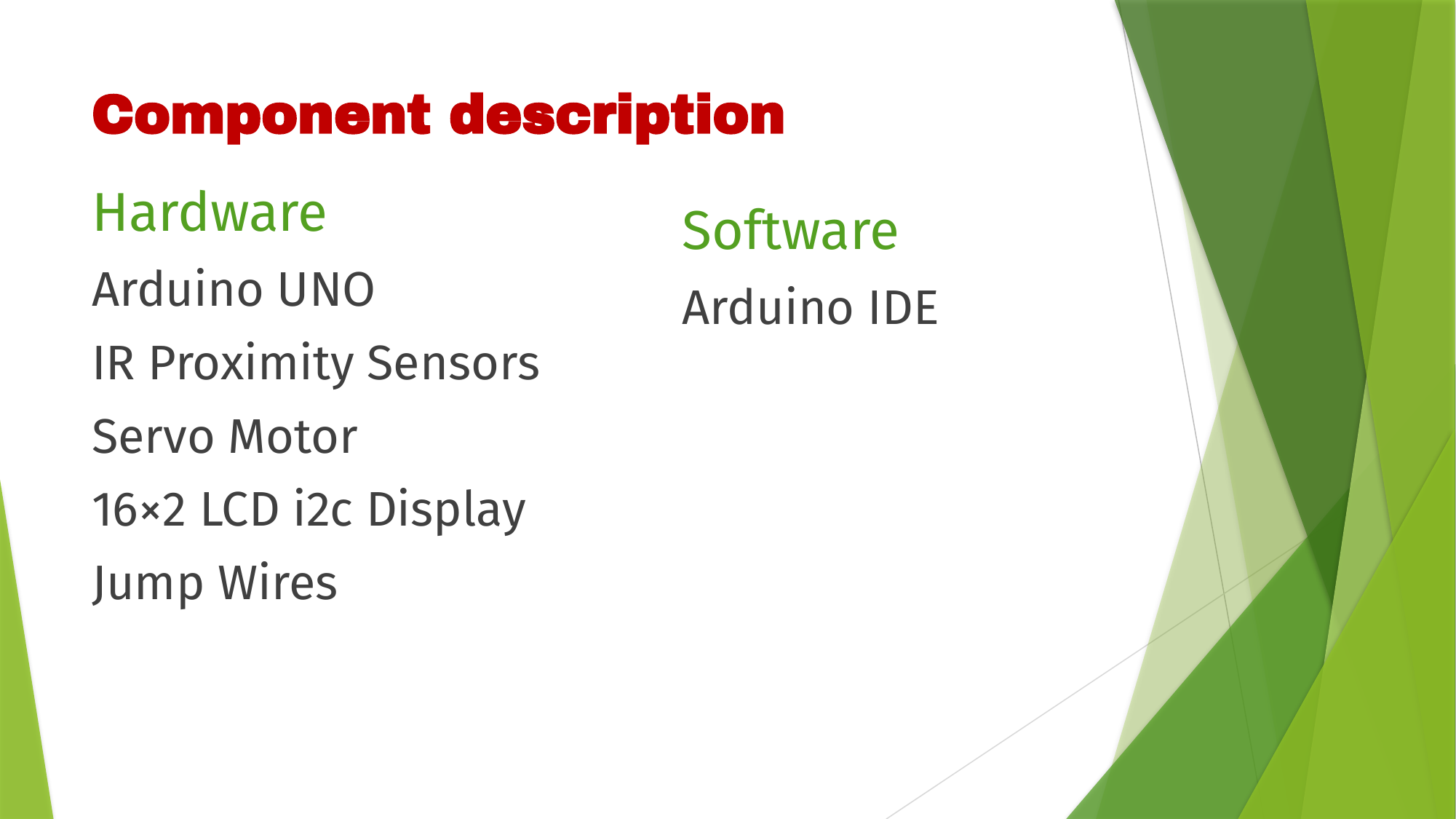

# Component description
Hardware
Arduino UNO
IR Proximity Sensors
Servo Motor
16×2 LCD i2c Display
Jump Wires
Software
Arduino IDE